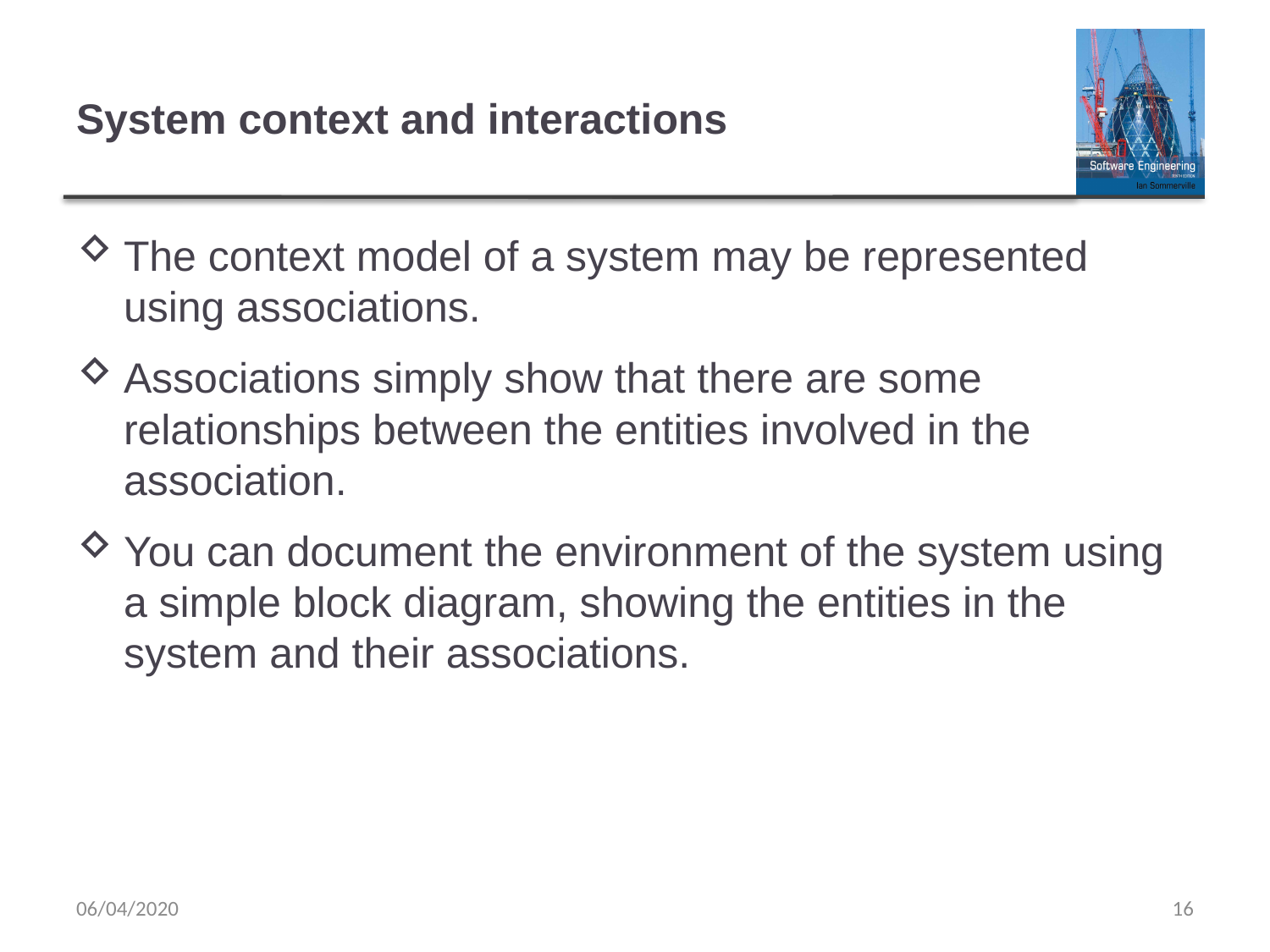

# System context and interactions
The context model of a system may be represented using associations.
Associations simply show that there are some relationships between the entities involved in the association.
You can document the environment of the system using a simple block diagram, showing the entities in the system and their associations.
06/04/2020
16